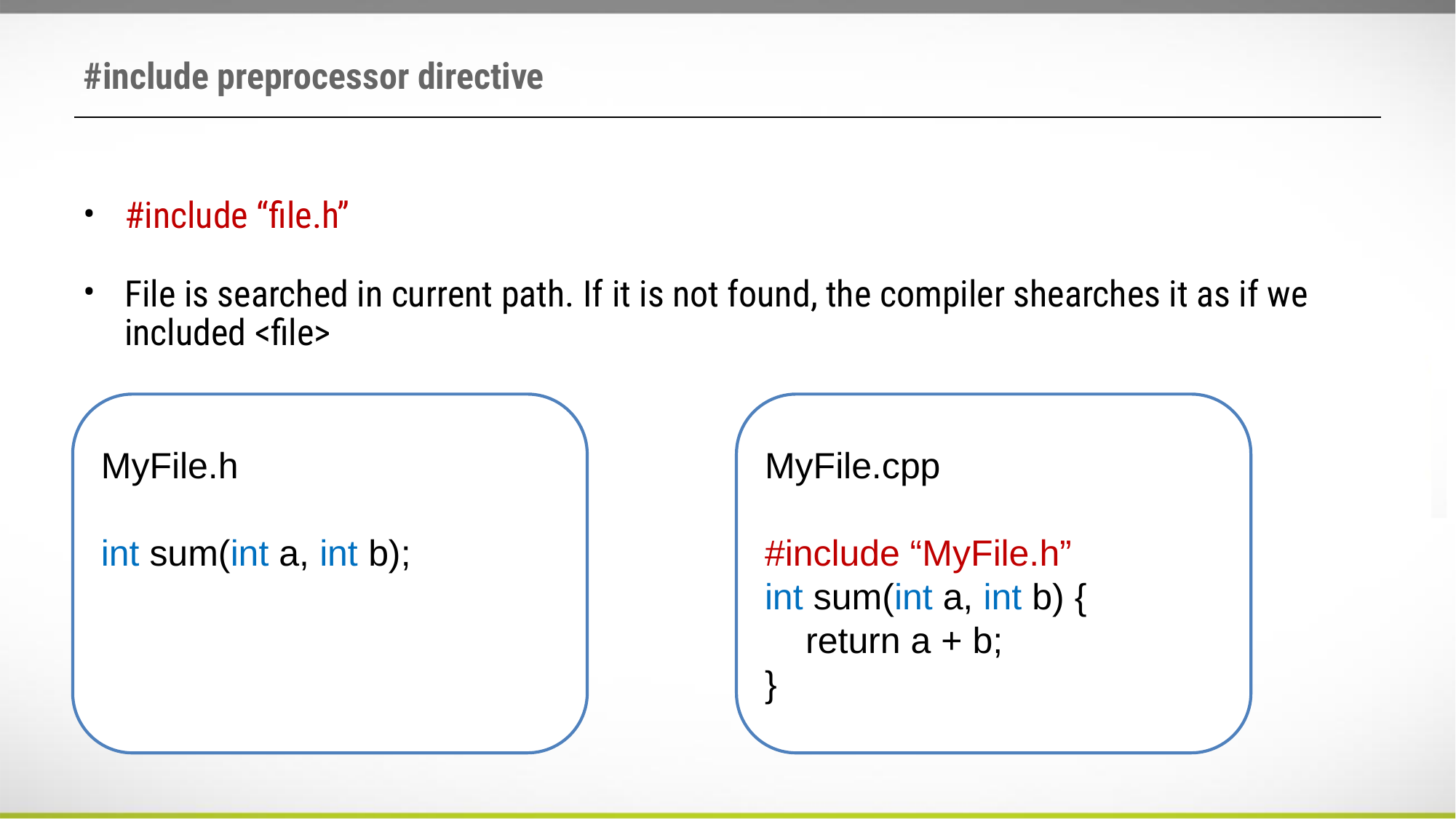

# #include preprocessor directive
#include “file.h”

File is searched in current path. If it is not found, the compiler shearches it as if we included <file>

MyFile.h

int sum(int a, int b);

MyFile.cpp

#include “MyFile.h”
int sum(int a, int b) {
    return a + b;
}